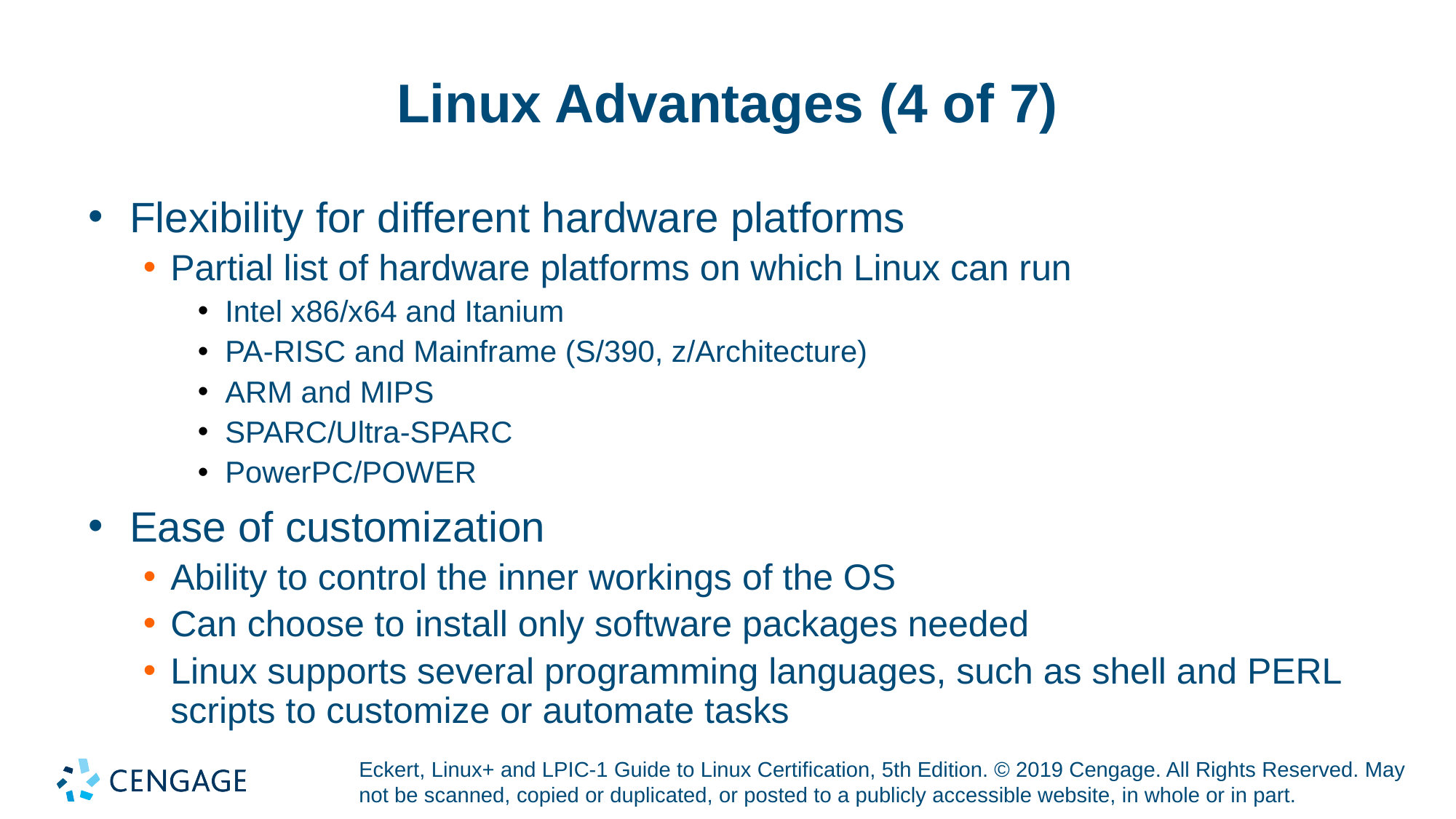

# Linux Advantages (4 of 7)
Flexibility for different hardware platforms
Partial list of hardware platforms on which Linux can run
Intel x86/x64 and Itanium
PA-RISC and Mainframe (S/390, z/Architecture)
ARM and MIPS
SPARC/Ultra-SPARC
PowerPC/POWER
Ease of customization
Ability to control the inner workings of the OS
Can choose to install only software packages needed
Linux supports several programming languages, such as shell and PERL scripts to customize or automate tasks